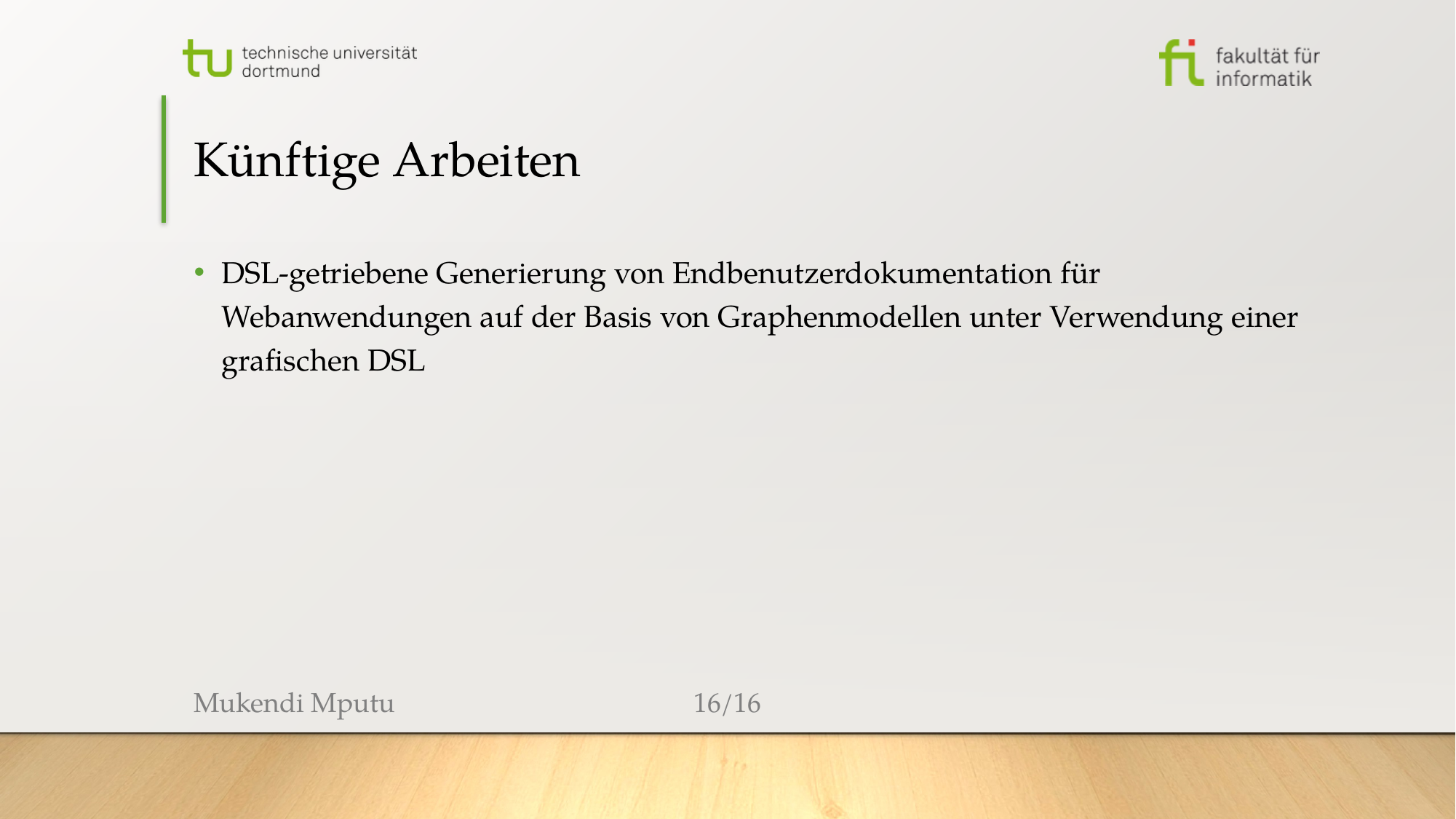

# Künftige Arbeiten
DSL-getriebene Generierung von Endbenutzerdokumentation für Webanwendungen auf der Basis von Graphenmodellen unter Verwendung einer grafischen DSL